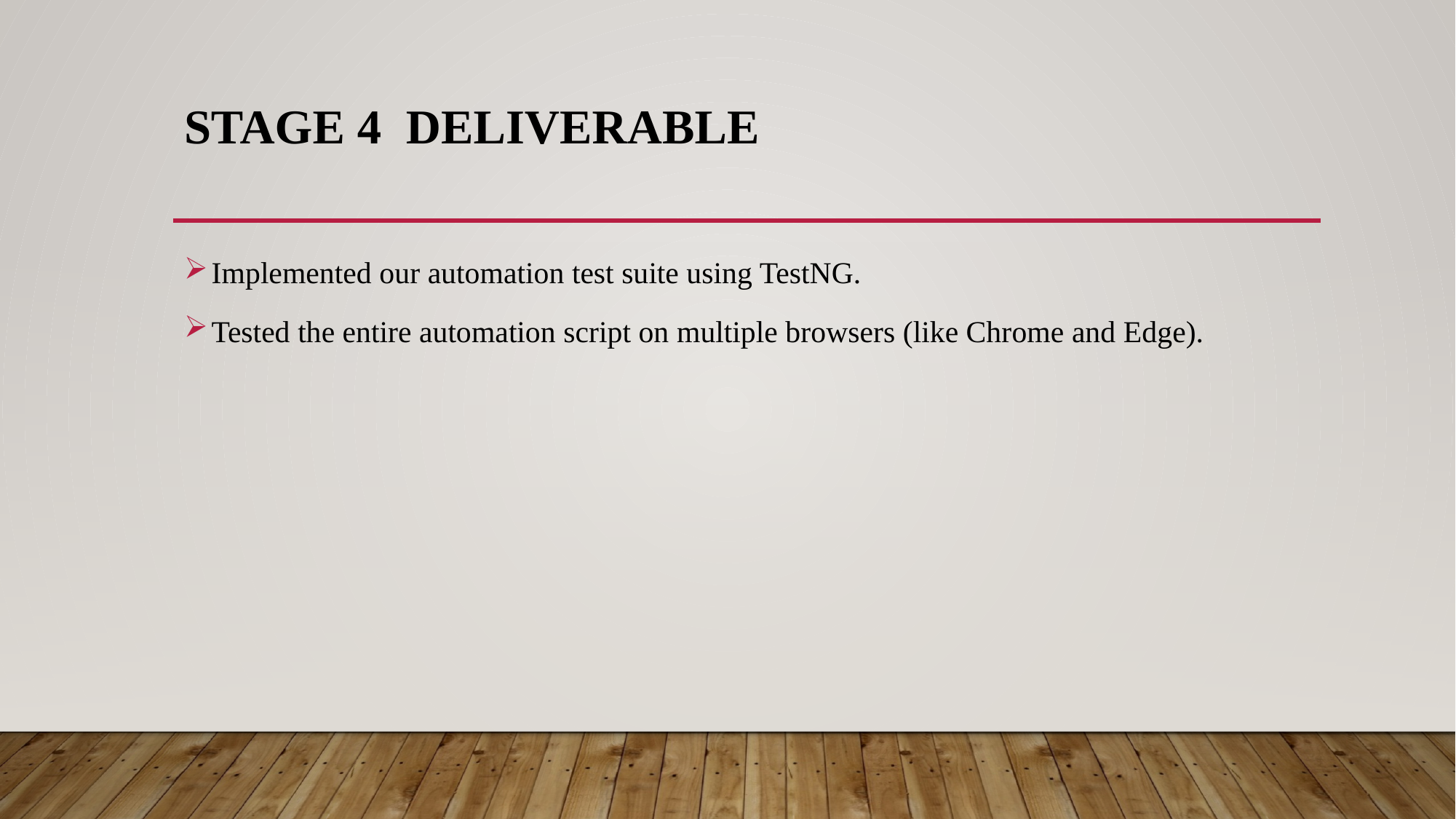

# stage 4  DELIVERABLE​
Implemented our automation test suite using TestNG.​
Tested the entire automation script on multiple browsers (like Chrome and Edge).​